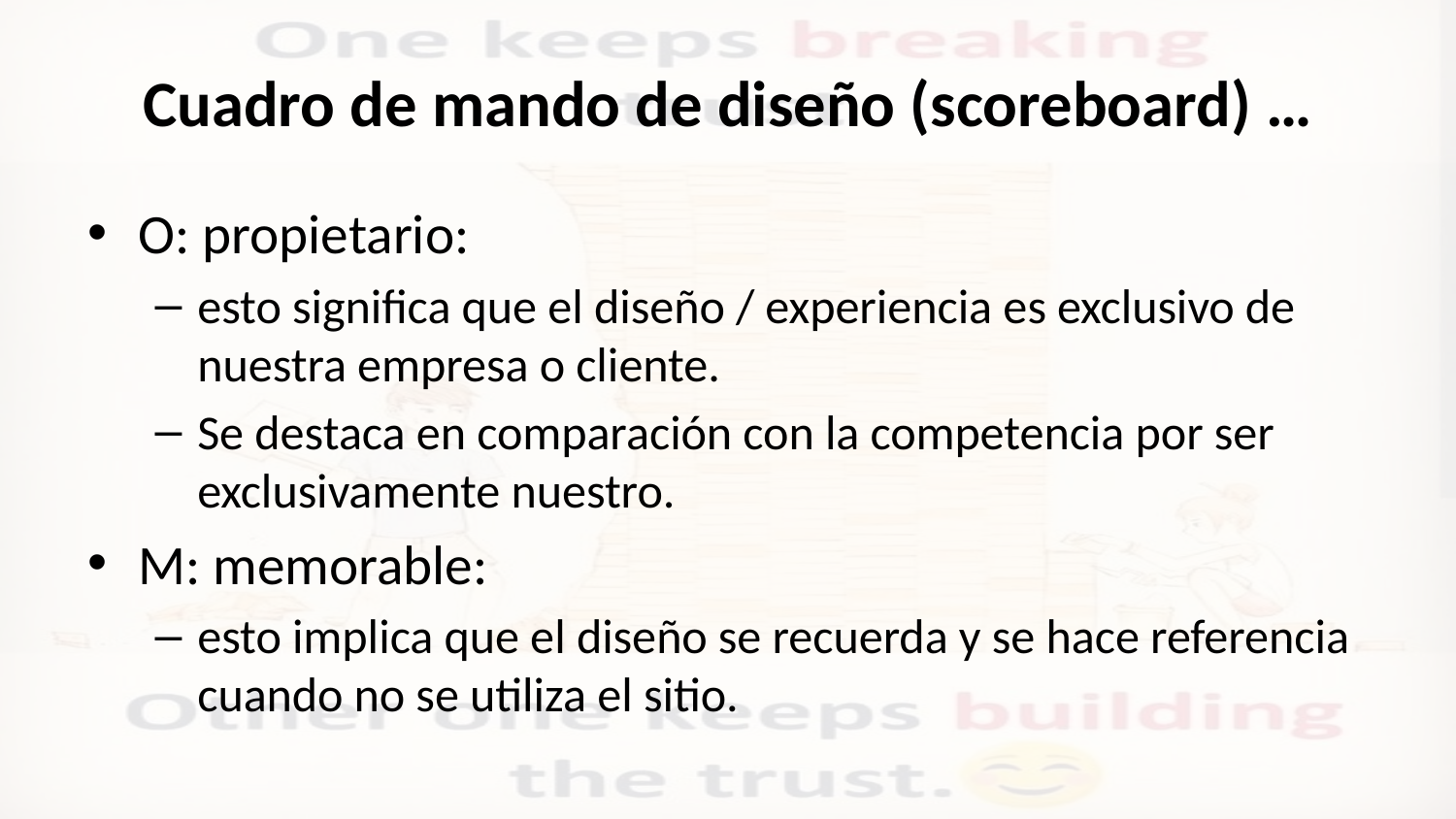

# Cuadro de mando de diseño (scoreboard) …
O: propietario:
esto significa que el diseño / experiencia es exclusivo de nuestra empresa o cliente.
Se destaca en comparación con la competencia por ser exclusivamente nuestro.
M: memorable:
esto implica que el diseño se recuerda y se hace referencia cuando no se utiliza el sitio.